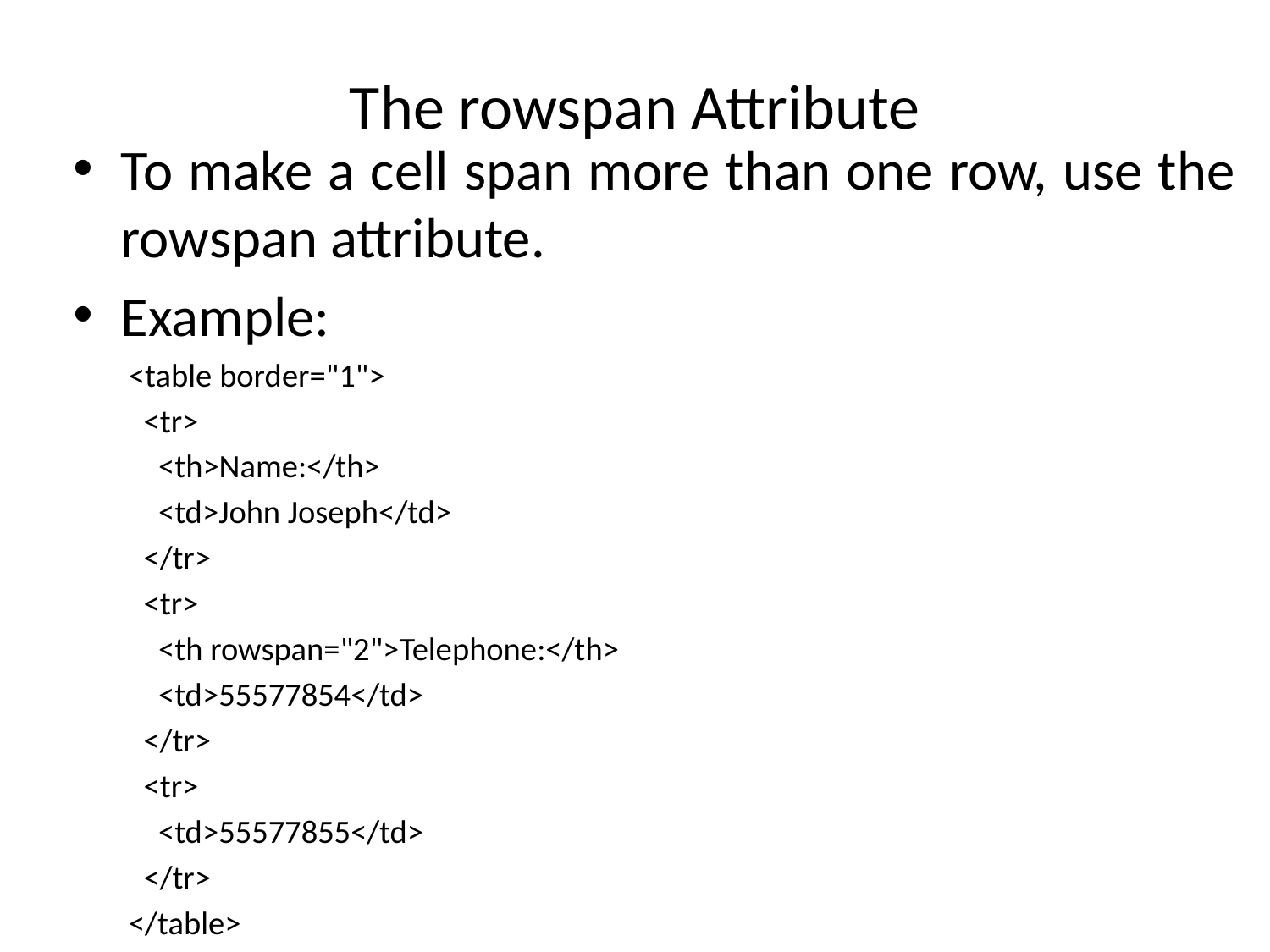

# The rowspan Attribute
To make a cell span more than one row, use the rowspan attribute.
Example:
<table border="1">
  <tr>
    <th>Name:</th>
    <td>John Joseph</td>
  </tr>
  <tr>
    <th rowspan="2">Telephone:</th>
    <td>55577854</td>
  </tr>
  <tr>
    <td>55577855</td>
  </tr>
</table>